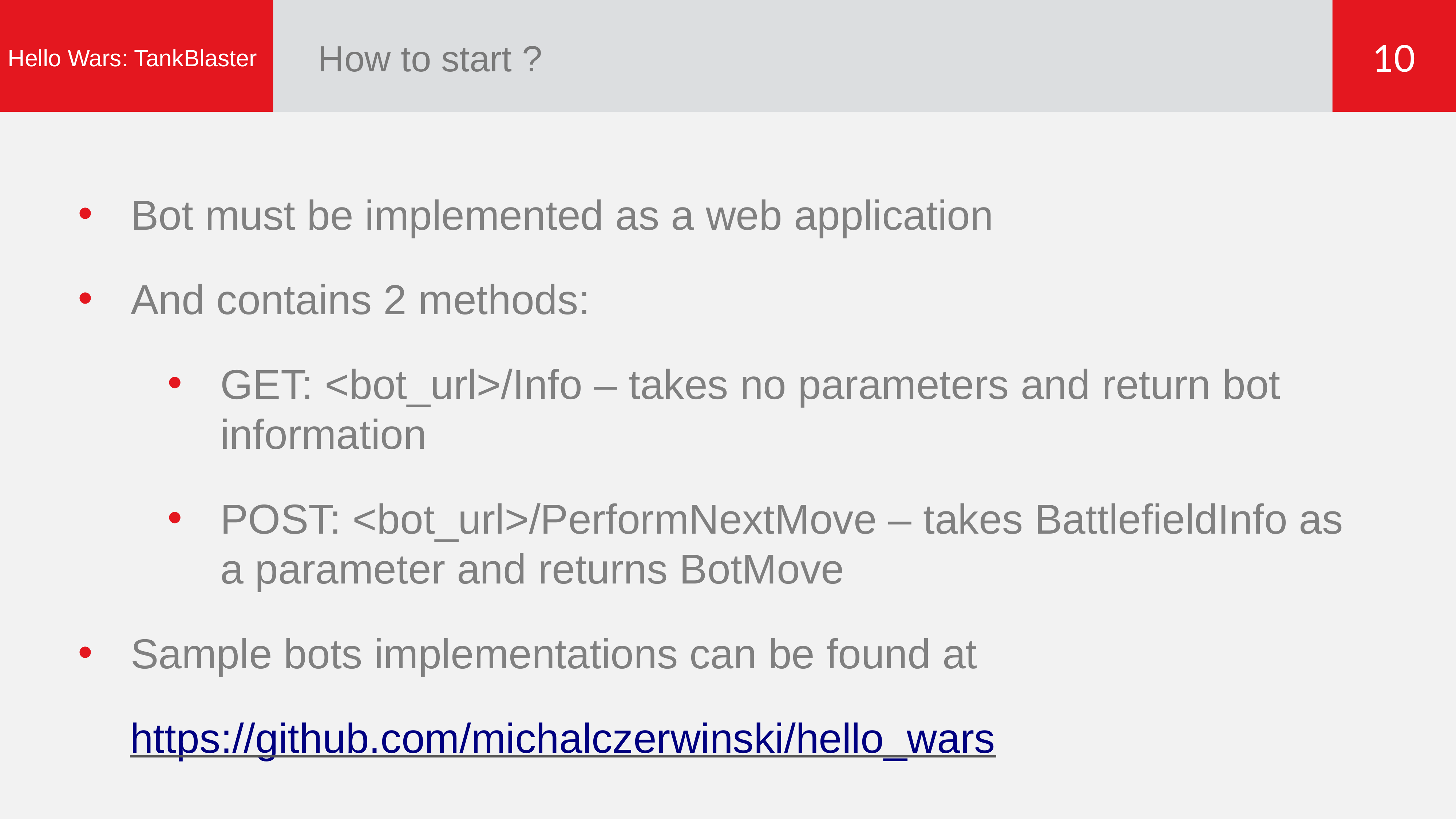

# How to start ?
10
Hello Wars: TankBlaster
Bot must be implemented as a web application
And contains 2 methods:
GET: <bot_url>/Info – takes no parameters and return bot information
POST: <bot_url>/PerformNextMove – takes BattlefieldInfo as a parameter and returns BotMove
Sample bots implementations can be found at
	https://github.com/michalczerwinski/hello_wars